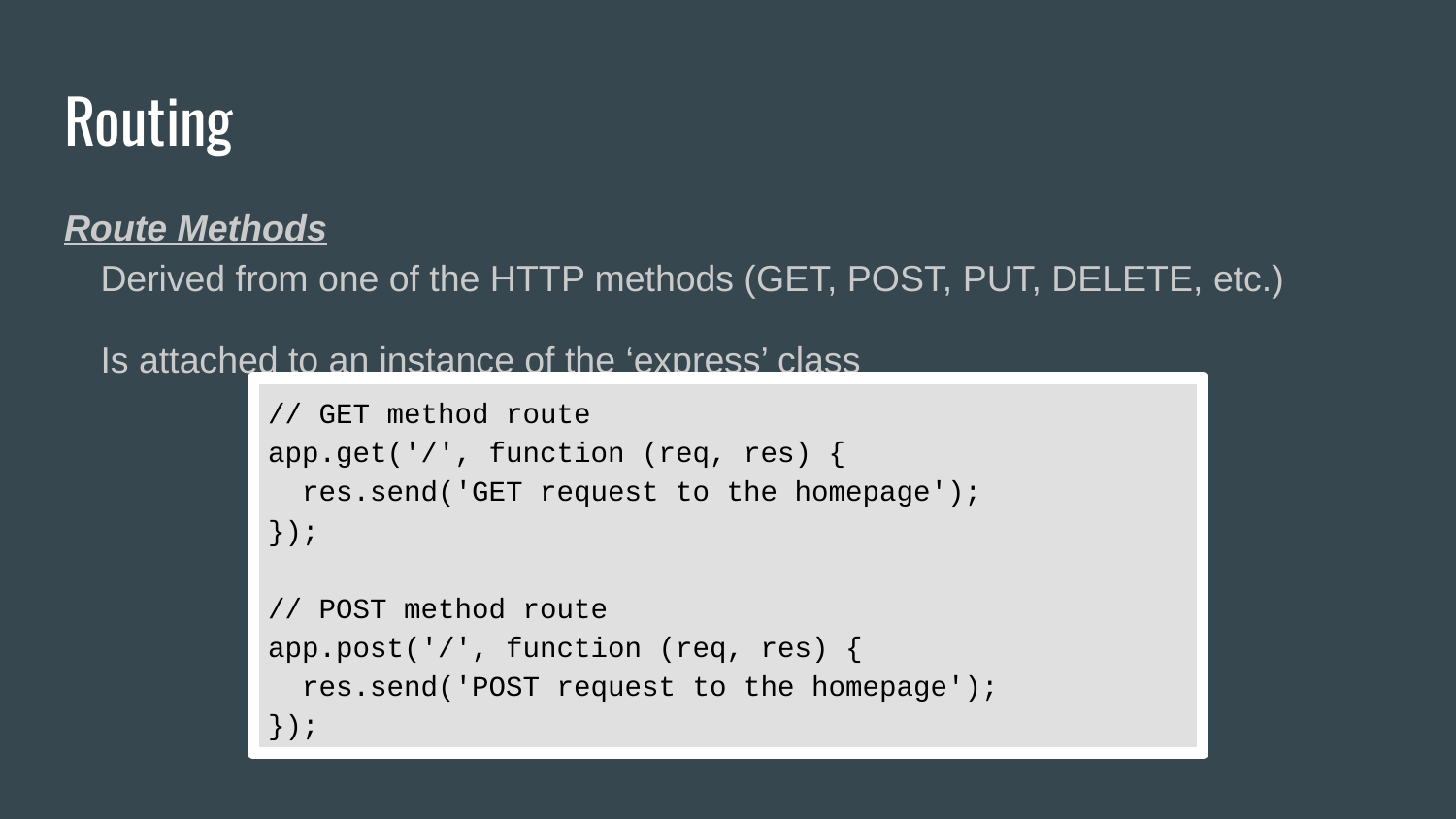

# Routing
Route Methods
Derived from one of the HTTP methods (GET, POST, PUT, DELETE, etc.)
Is attached to an instance of the ‘express’ class

// GET method route
app.get('/', function (req, res) {
  res.send('GET request to the homepage');
});
// POST method route
app.post('/', function (req, res) {
  res.send('POST request to the homepage');
});